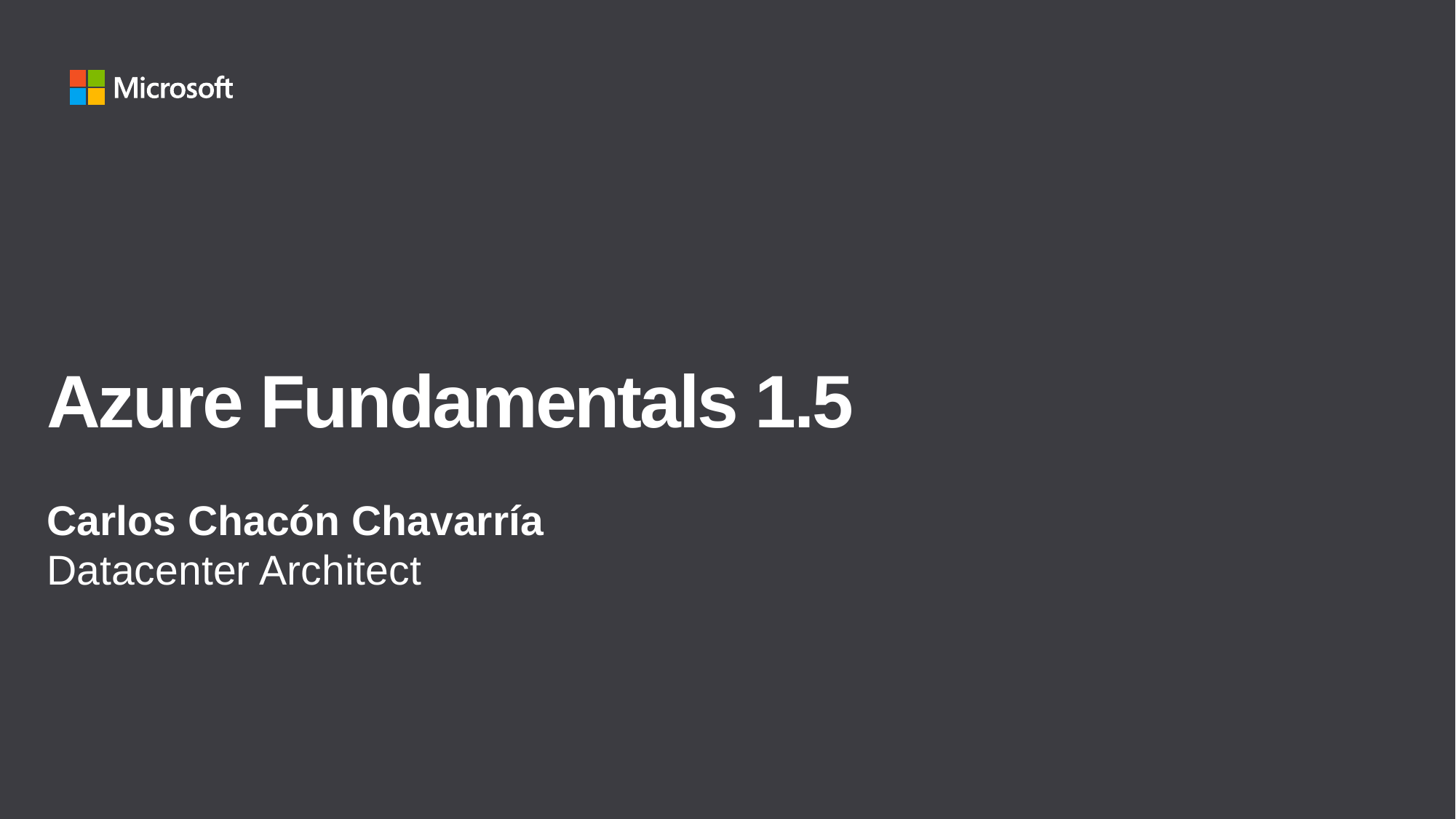

# Azure Fundamentals 1.5
Carlos Chacón Chavarría
Datacenter Architect